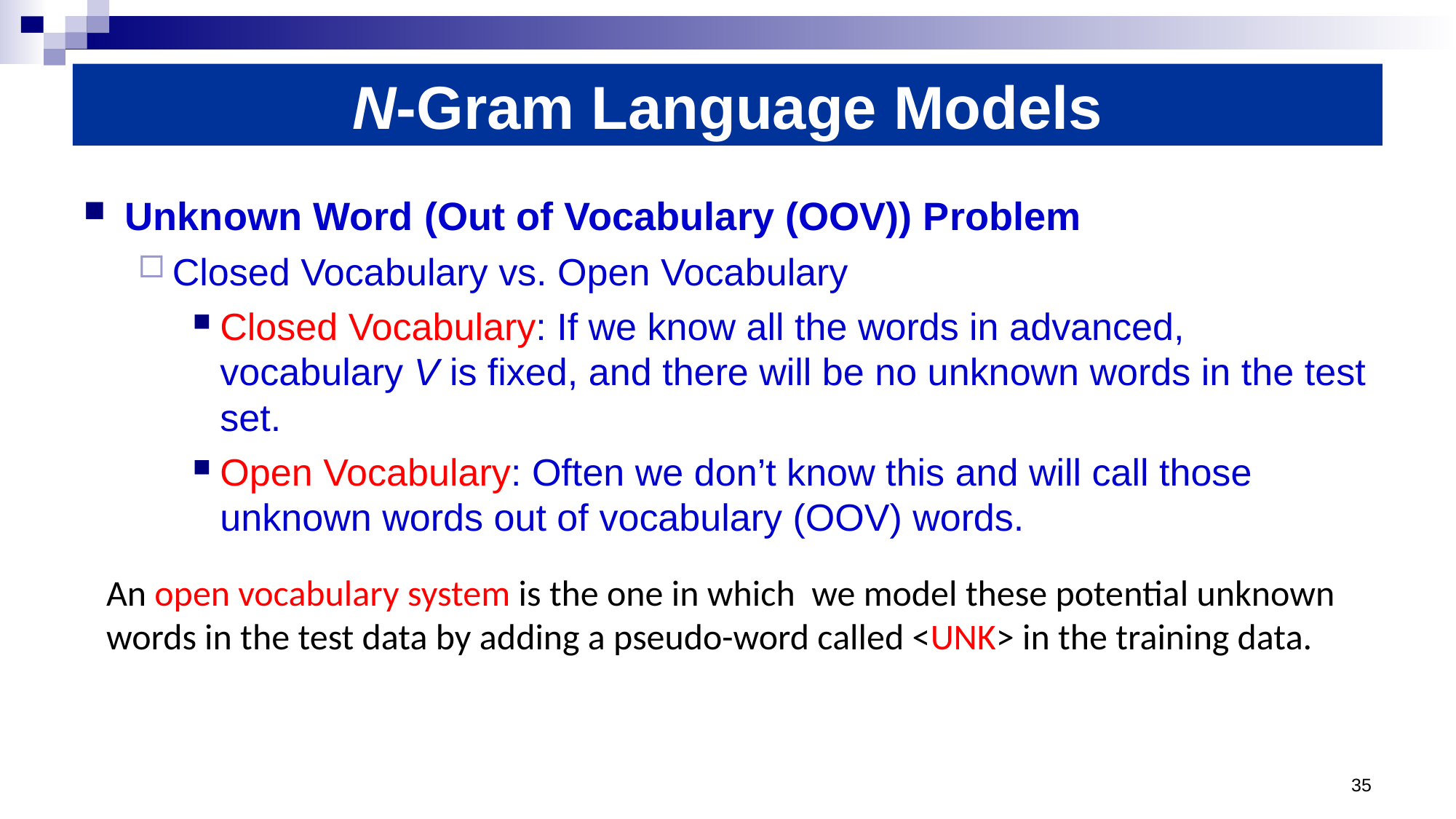

# N-Gram Language Models
Unknown Word (Out of Vocabulary (OOV)) Problem
Closed Vocabulary vs. Open Vocabulary
Closed Vocabulary: If we know all the words in advanced, vocabulary V is fixed, and there will be no unknown words in the test set.
Open Vocabulary: Often we don’t know this and will call those unknown words out of vocabulary (OOV) words.

An open vocabulary system is the one in which  we model these potential unknown words in the test data by adding a pseudo-word called <UNK> in the training data.
35